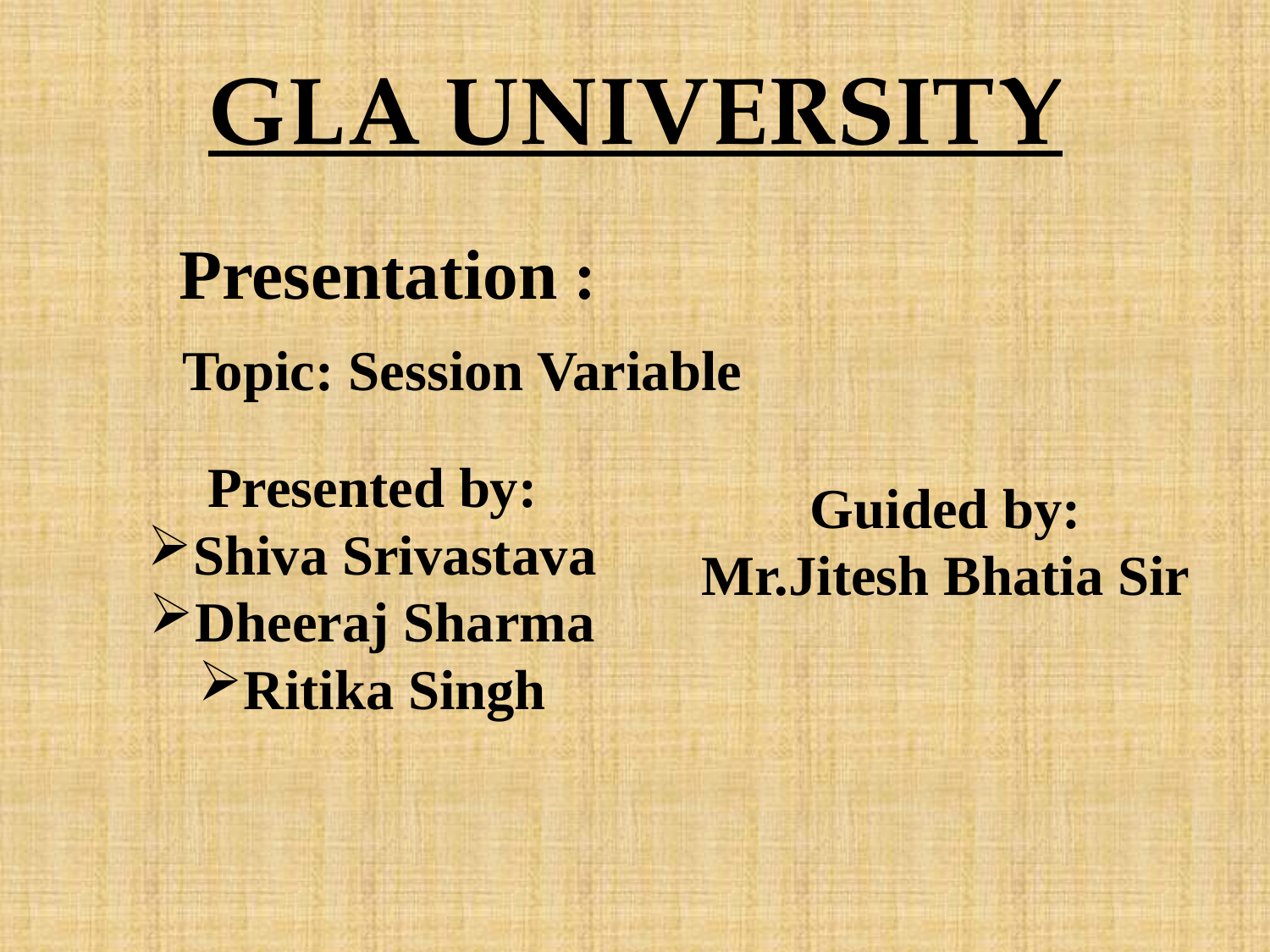

GLA UNIVERSITY
Presentation :
  Topic: Session Variable

Presented by:
Shiva Srivastava
Dheeraj Sharma
Ritika Singh
Guided by:
Mr.Jitesh Bhatia Sir